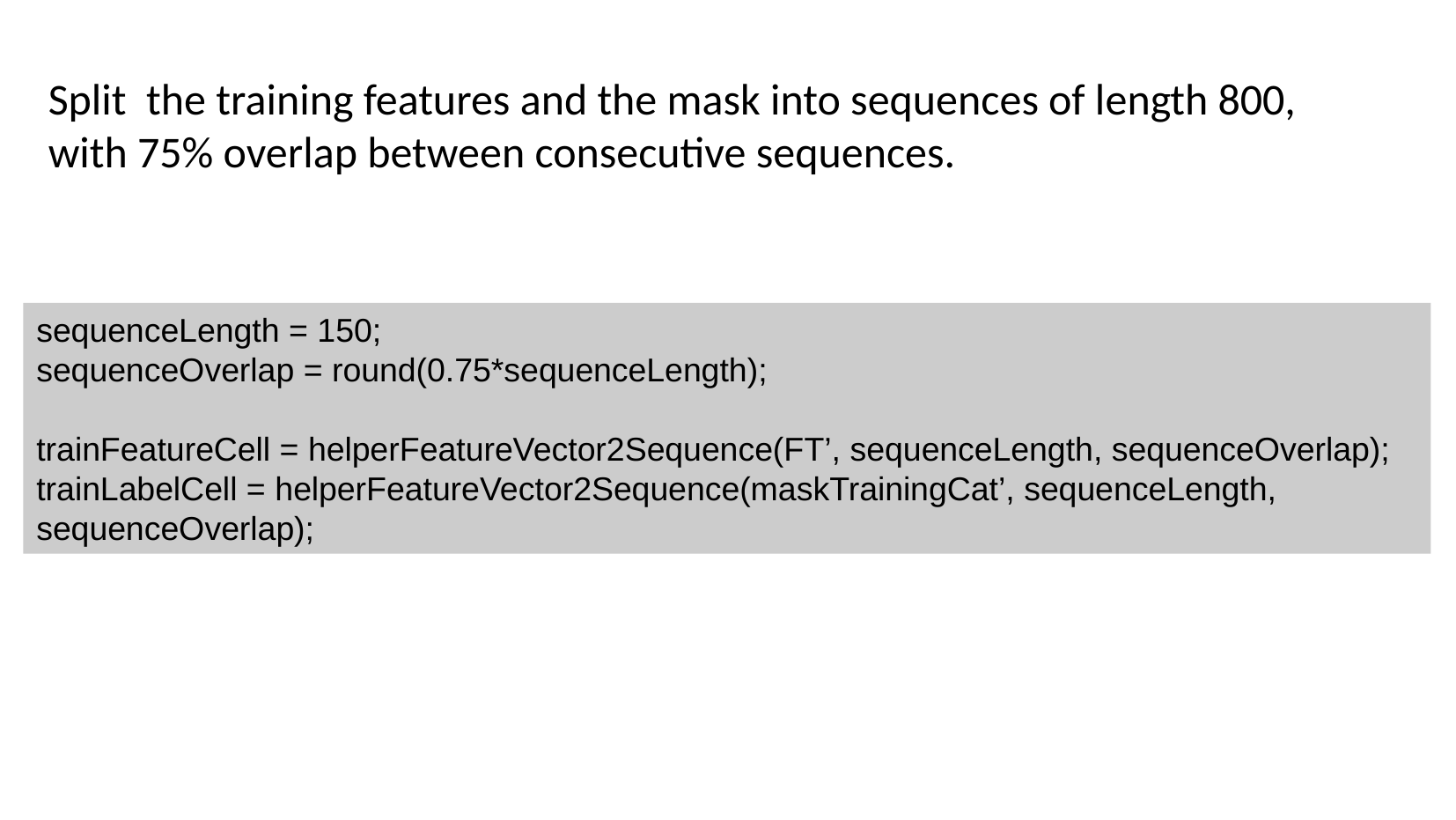

Split  the training features and the mask into sequences of length 800, with 75% overlap between consecutive sequences.
sequenceLength = 150;
sequenceOverlap = round(0.75*sequenceLength);
trainFeatureCell = helperFeatureVector2Sequence(FT’, sequenceLength, sequenceOverlap);
trainLabelCell = helperFeatureVector2Sequence(maskTrainingCat’, sequenceLength, sequenceOverlap);